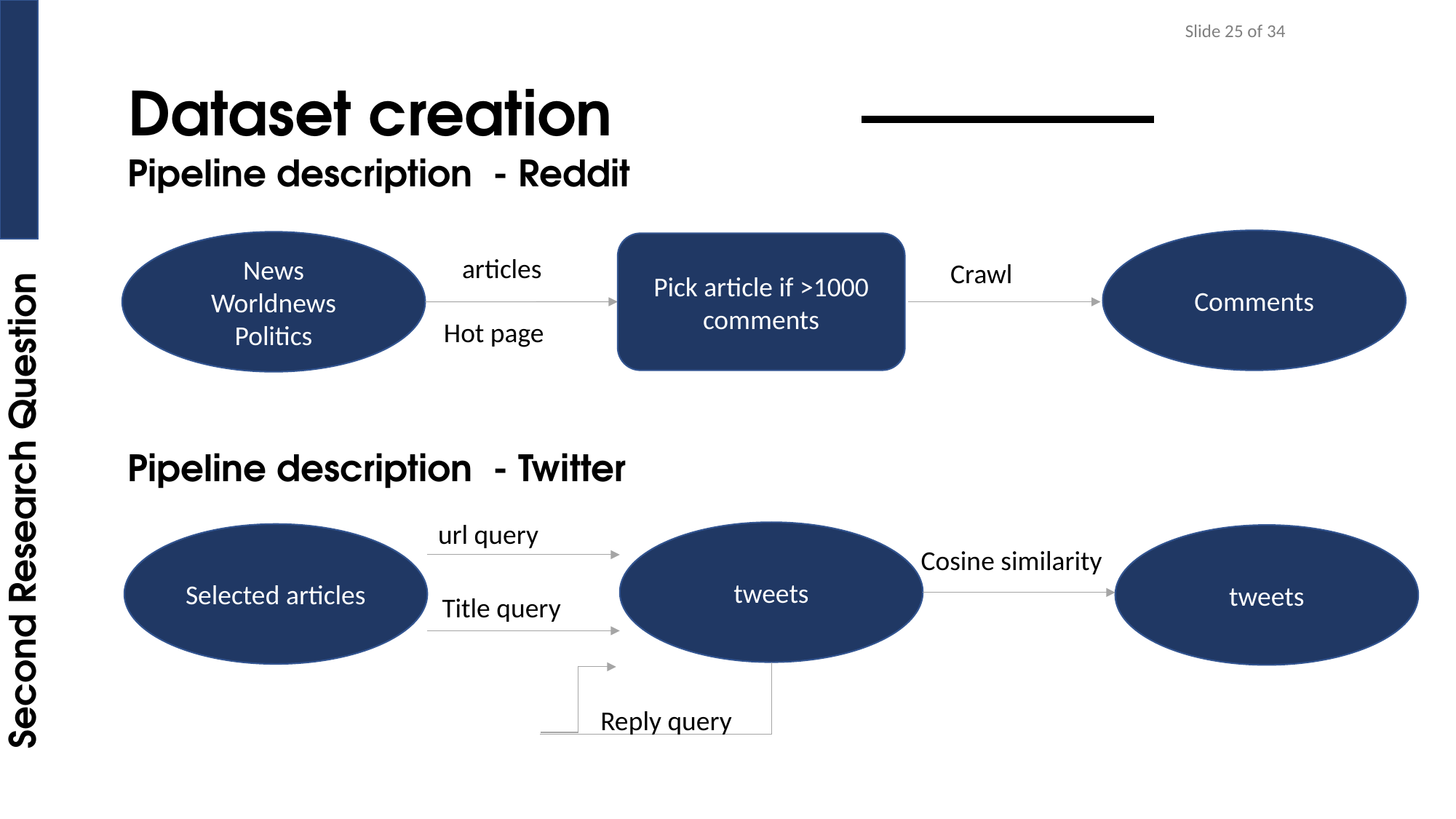

Slide 25 of 34
Dataset creation
Pipeline description  - Reddit

Comments
News
Worldnews
Politics
Pick article if >1000 comments
articles
Crawl
Hot page
Pipeline description  - Twitter
Second Research Question
url query
tweets
Selected articles
tweets
Cosine similarity
Title query
Reply query